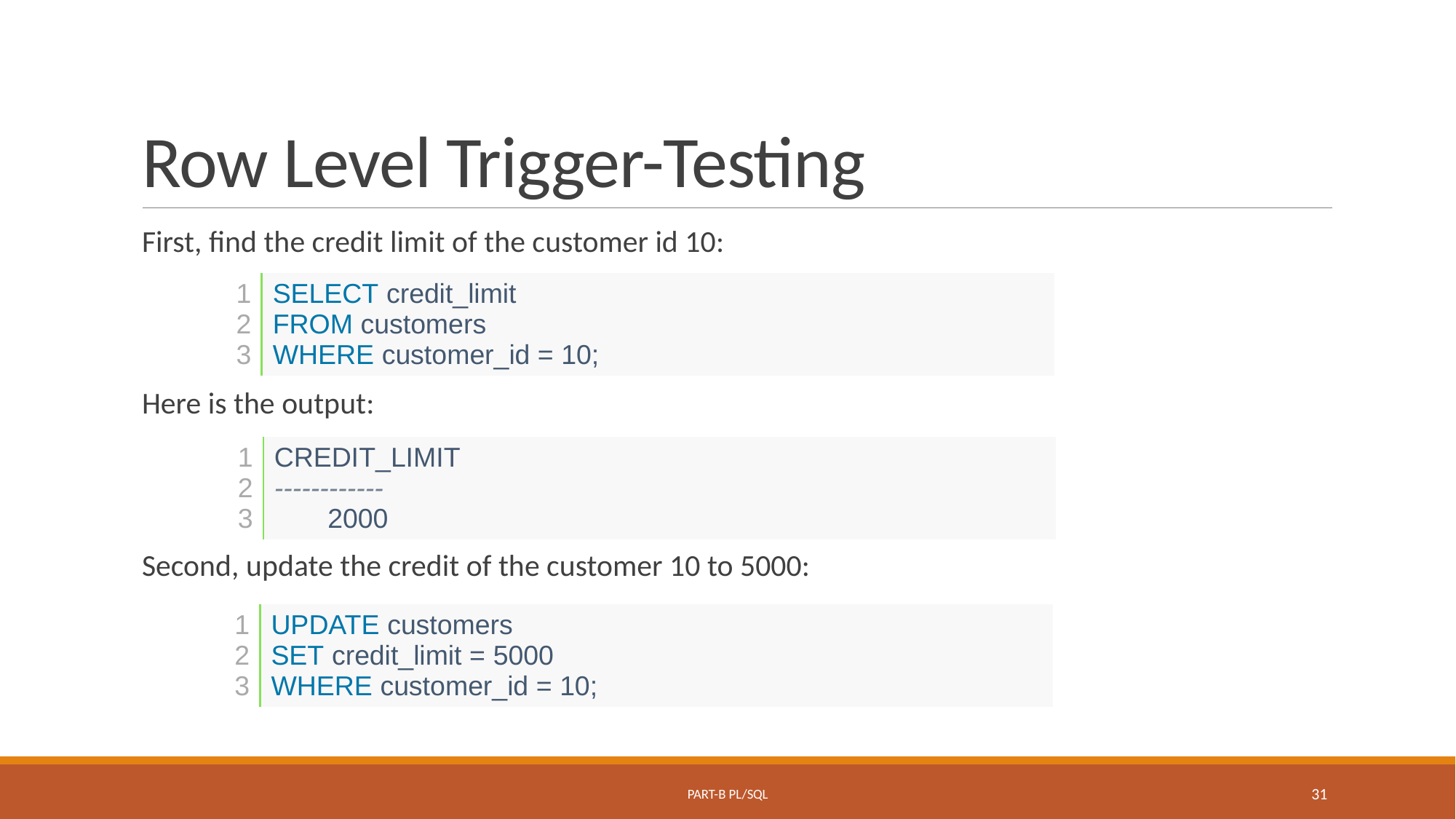

# Row Level Trigger-Testing
First, find the credit limit of the customer id 10:

Here is the output:

Second, update the credit of the customer 10 to 5000:

| 1 2 3 | SELECT credit\_limit FROM customers WHERE customer\_id = 10; |
| --- | --- |
| 1 2 3 | CREDIT\_LIMIT ------------        2000 |
| --- | --- |
| 1 2 3 | UPDATE customers SET credit\_limit = 5000 WHERE customer\_id = 10; |
| --- | --- |
Part-B PL/SQL
31